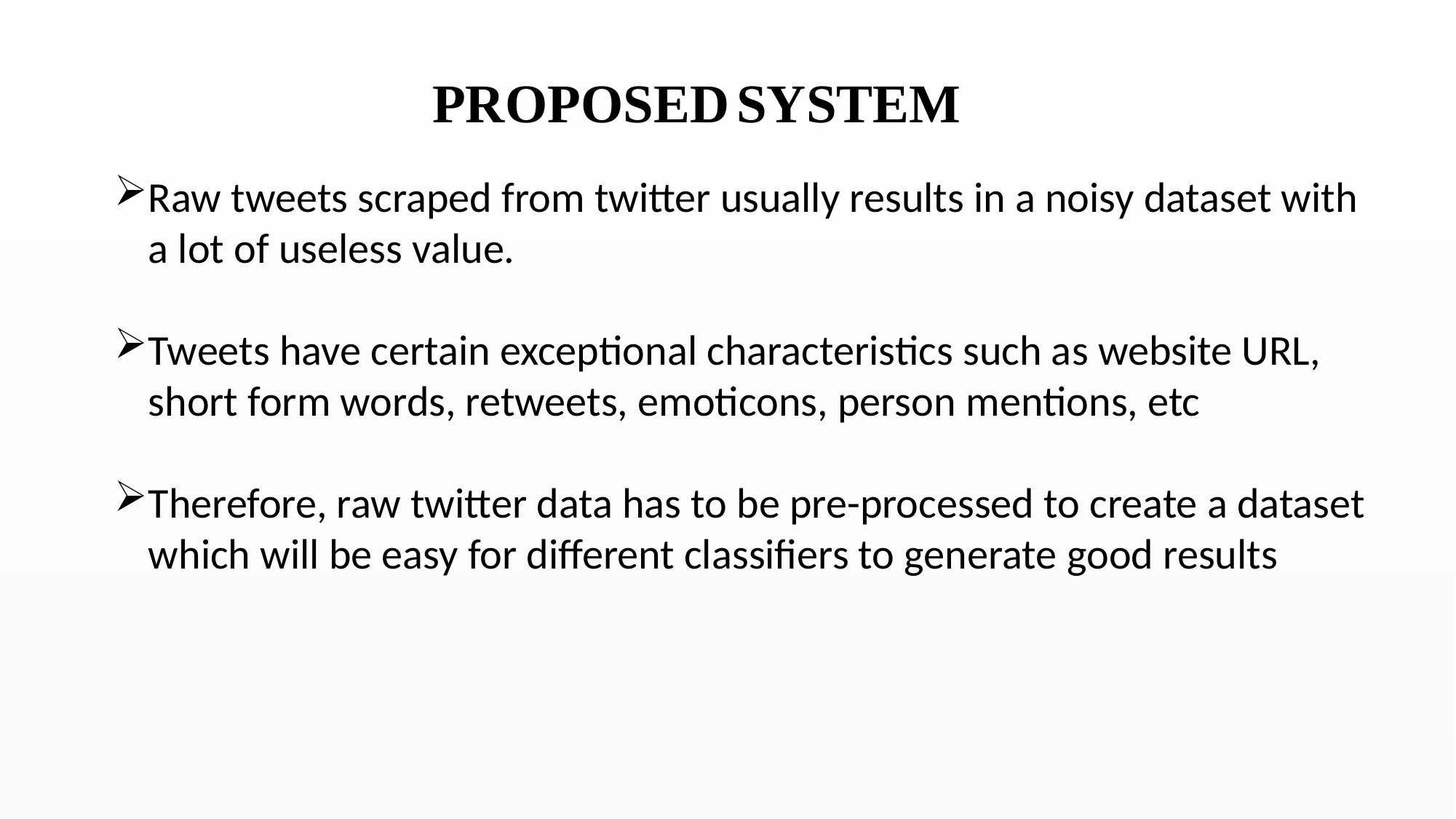

PROPOSED SYSTEM ​​
Raw tweets scraped from twitter usually results in a noisy dataset with a lot of useless value.

Tweets have certain exceptional characteristics such as website URL, short form words, retweets, emoticons, person mentions, etc

Therefore, raw twitter data has to be pre-processed to create a dataset which will be easy for different classifiers to generate good results